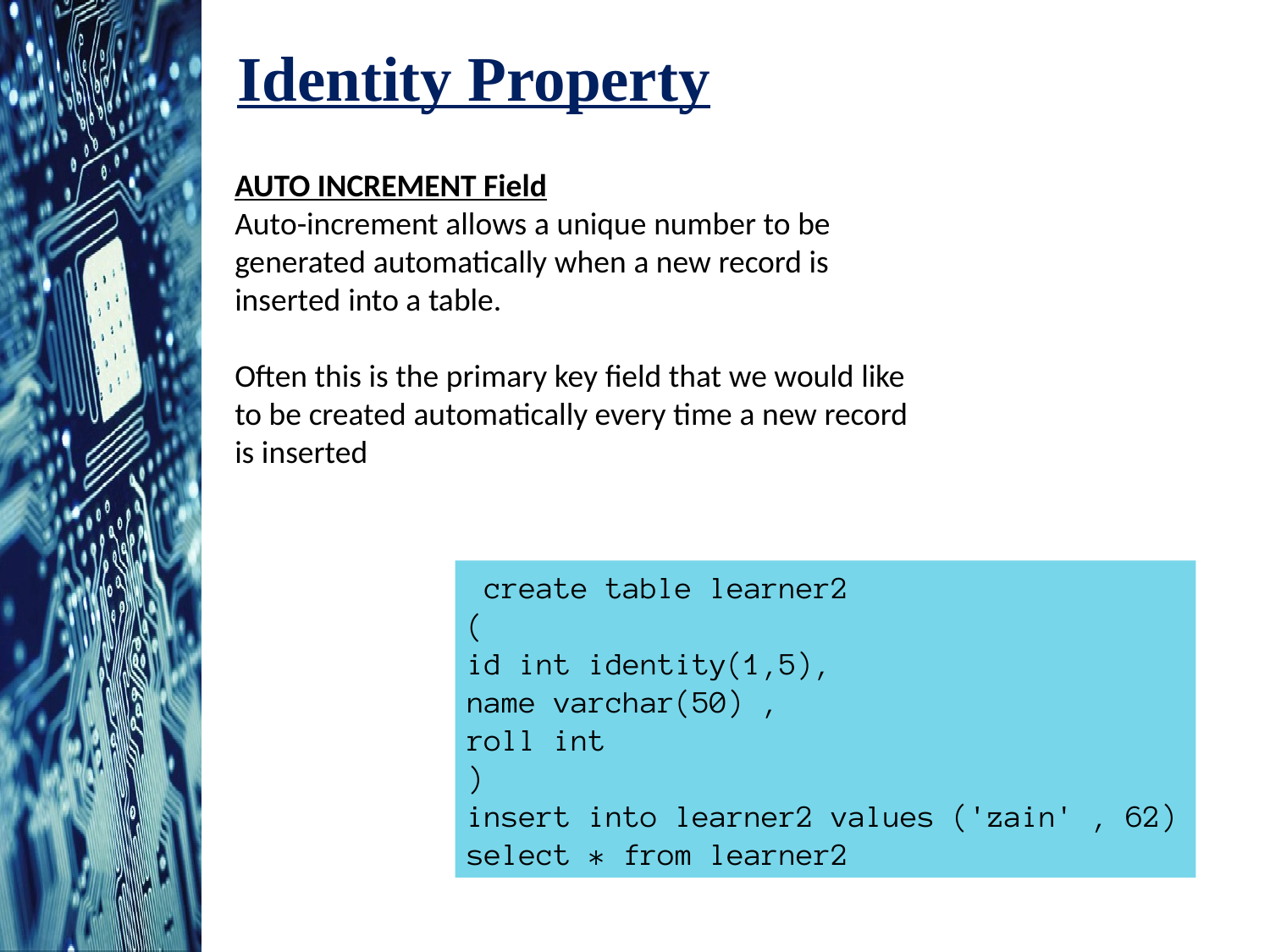

Identity Property
AUTO INCREMENT Field
Auto-increment allows a unique number to be generated automatically when a new record is inserted into a table.

Often this is the primary key field that we would like to be created automatically every time a new record is inserted
 create table learner2
(
id int identity(1,5),
name varchar(50) ,
roll int
)
insert into learner2 values ('zain' , 62)
select * from learner2